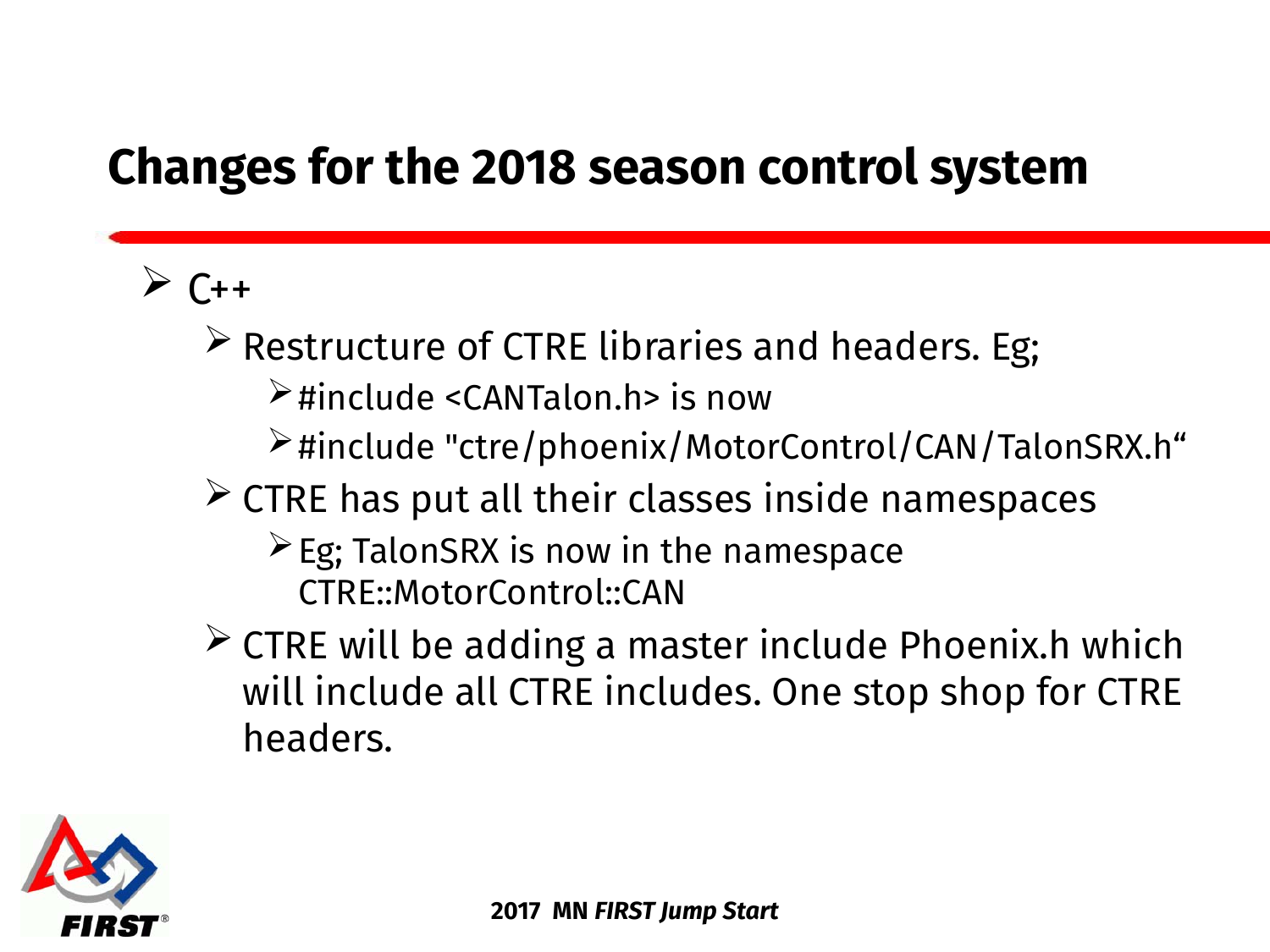

CTRE::MotorControl::CAN
# Changes for the 2018 season control system
C++
Restructure of CTRE libraries and headers. Eg;
#include <CANTalon.h> is now
#include "ctre/phoenix/MotorControl/CAN/TalonSRX.h“
CTRE has put all their classes inside namespaces
Eg; TalonSRX is now in the namespace CTRE::MotorControl::CAN
CTRE will be adding a master include Phoenix.h which will include all CTRE includes. One stop shop for CTRE headers.

2017  MN FIRST Jump Start